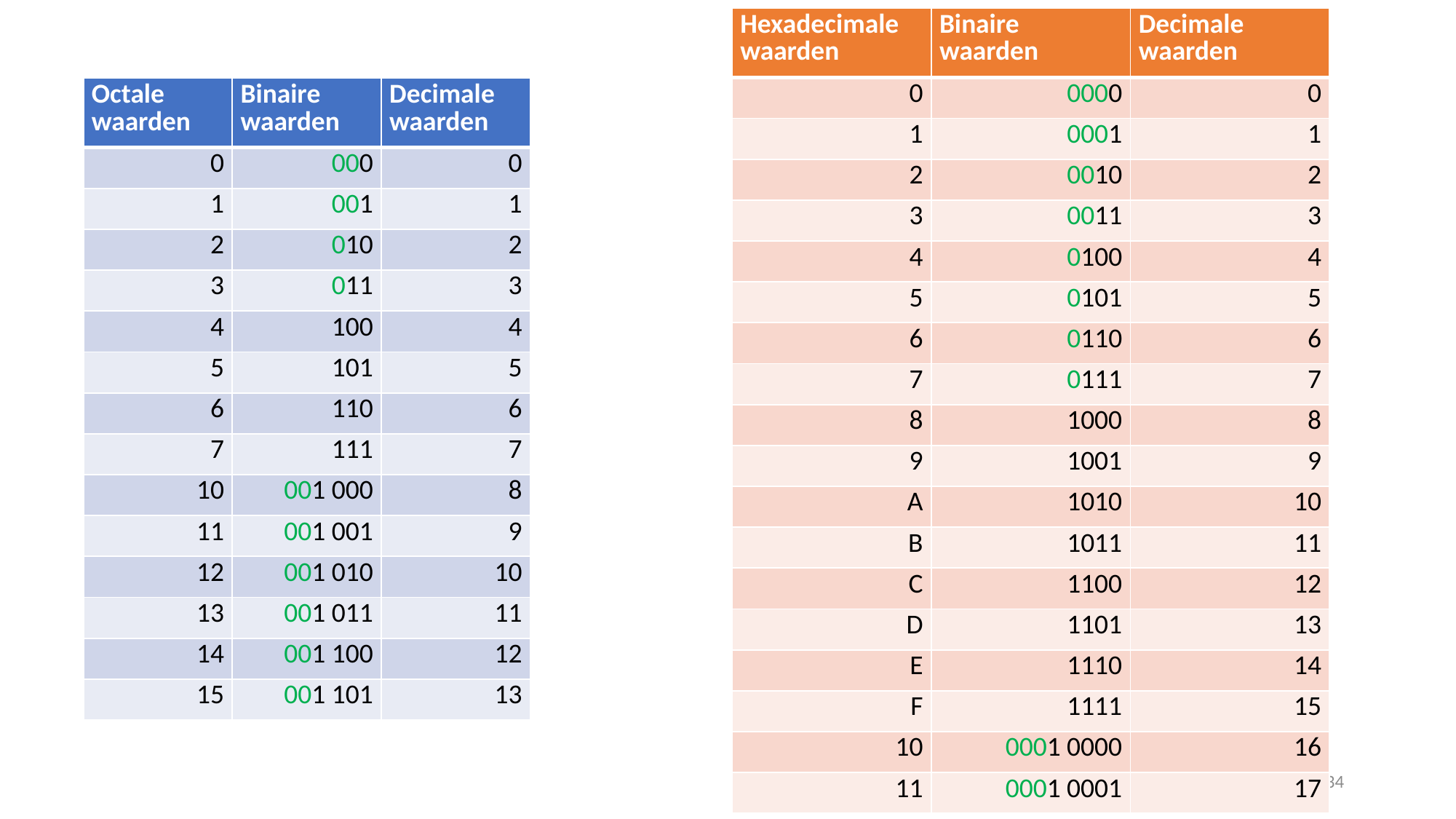

| Hexadecimale waarden | Binaire waarden | Decimale waarden |
| --- | --- | --- |
| 0 | 0000 | 0 |
| 1 | 0001 | 1 |
| 2 | 0010 | 2 |
| 3 | 0011 | 3 |
| 4 | 0100 | 4 |
| 5 | 0101 | 5 |
| 6 | 0110 | 6 |
| 7 | 0111 | 7 |
| 8 | 1000 | 8 |
| 9 | 1001 | 9 |
| A | 1010 | 10 |
| B | 1011 | 11 |
| C | 1100 | 12 |
| D | 1101 | 13 |
| E | 1110 | 14 |
| F | 1111 | 15 |
| 10 | 0001 0000 | 16 |
| 11 | 0001 0001 | 17 |
| Octale waarden | Binaire waarden | Decimale waarden |
| --- | --- | --- |
| 0 | 000 | 0 |
| 1 | 001 | 1 |
| 2 | 010 | 2 |
| 3 | 011 | 3 |
| 4 | 100 | 4 |
| 5 | 101 | 5 |
| 6 | 110 | 6 |
| 7 | 111 | 7 |
| 10 | 001 000 | 8 |
| 11 | 001 001 | 9 |
| 12 | 001 010 | 10 |
| 13 | 001 011 | 11 |
| 14 | 001 100 | 12 |
| 15 | 001 101 | 13 |

34